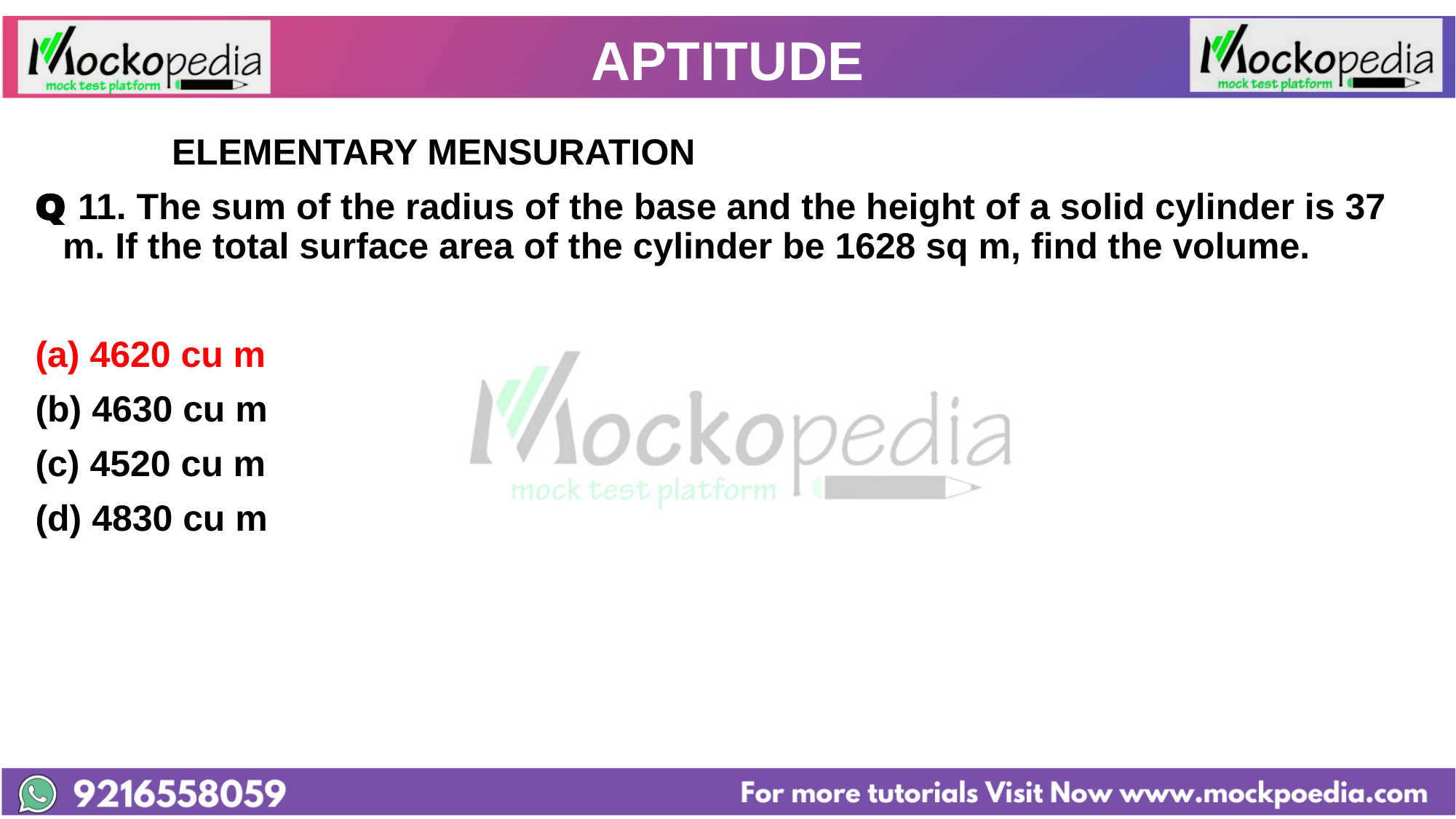

# APTITUDE
		ELEMENTARY MENSURATION
Q 11. The sum of the radius of the base and the height of a solid cylinder is 37 m. If the total surface area of the cylinder be 1628 sq m, find the volume.

(a) 4620 cu m
(b) 4630 cu m
(c) 4520 cu m
(d) 4830 cu m